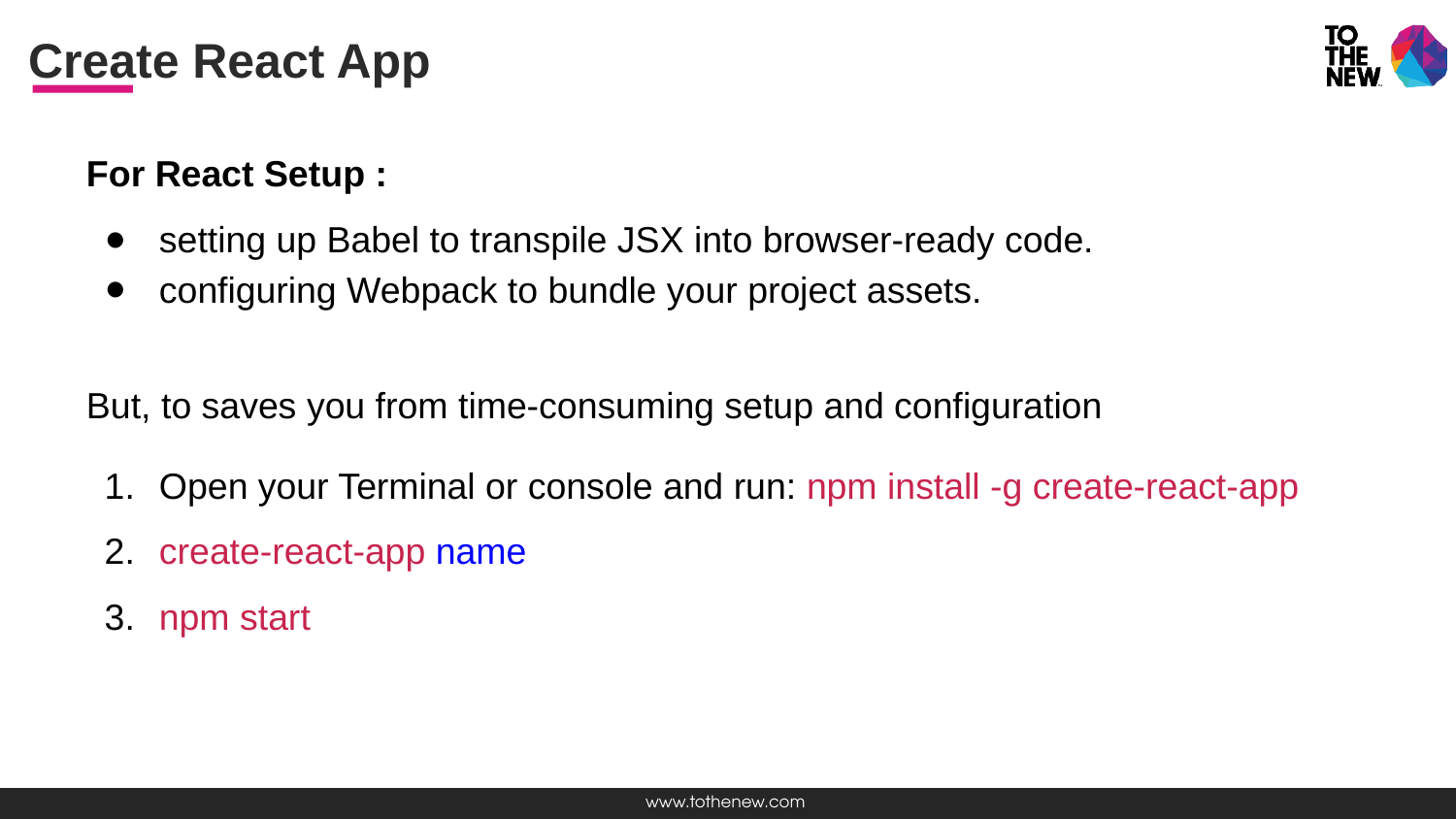

# Create React App

For React Setup :
setting up Babel to transpile JSX into browser-ready code.
configuring Webpack to bundle your project assets.
But, to saves you from time-consuming setup and configuration
Open your Terminal or console and run: npm install -g create-react-app
create-react-app name
npm start